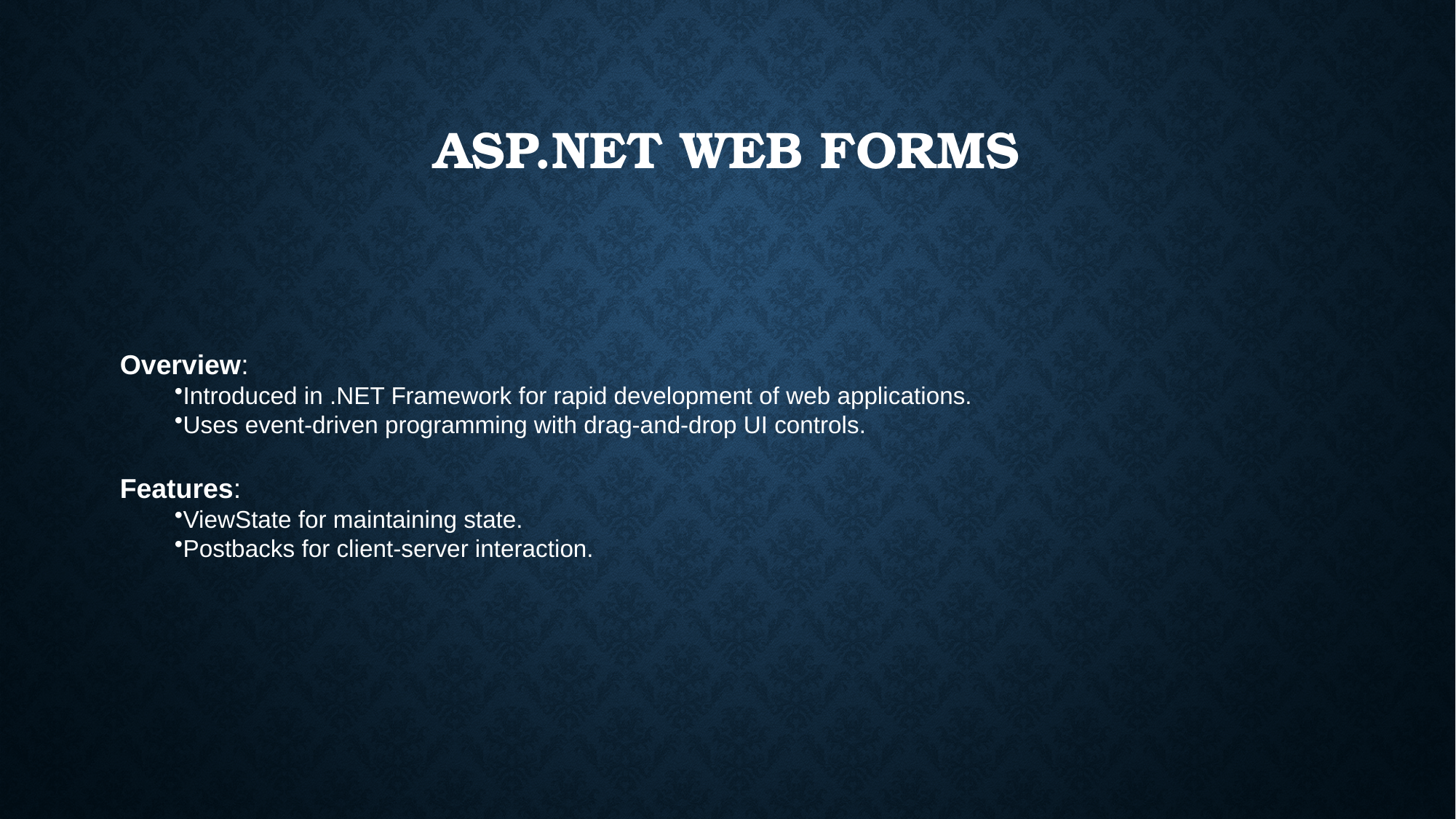

# ASP.NET Web Forms
Overview:
Introduced in .NET Framework for rapid development of web applications.
Uses event-driven programming with drag-and-drop UI controls.

Features:
ViewState for maintaining state.
Postbacks for client-server interaction.